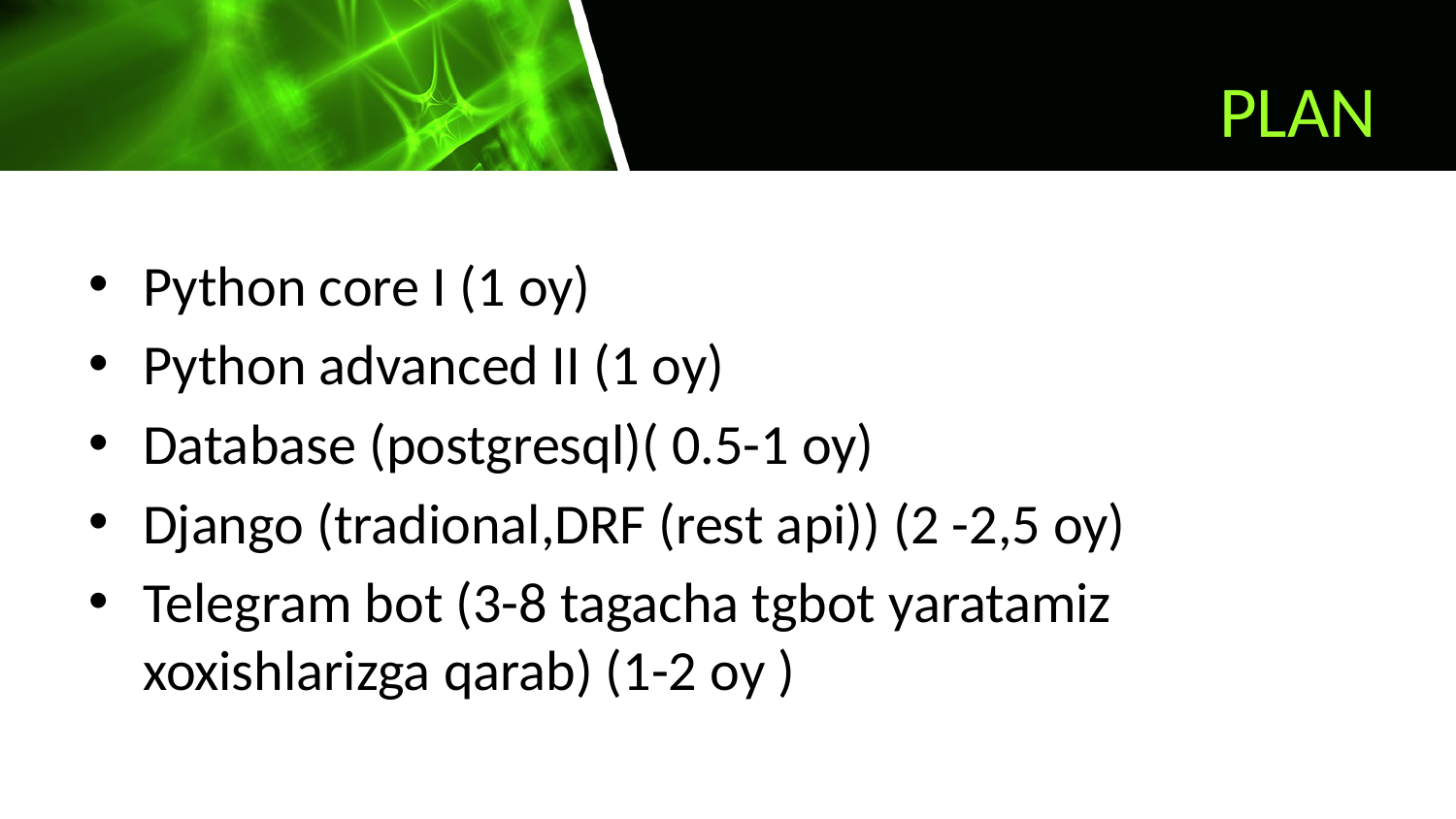

# PLAN
Python core I (1 oy)
Python advanced II (1 oy)
Database (postgresql)( 0.5-1 oy)
Django (tradional,DRF (rest api)) (2 -2,5 oy)
Telegram bot (3-8 tagacha tgbot yaratamiz xoxishlarizga qarab) (1-2 oy )